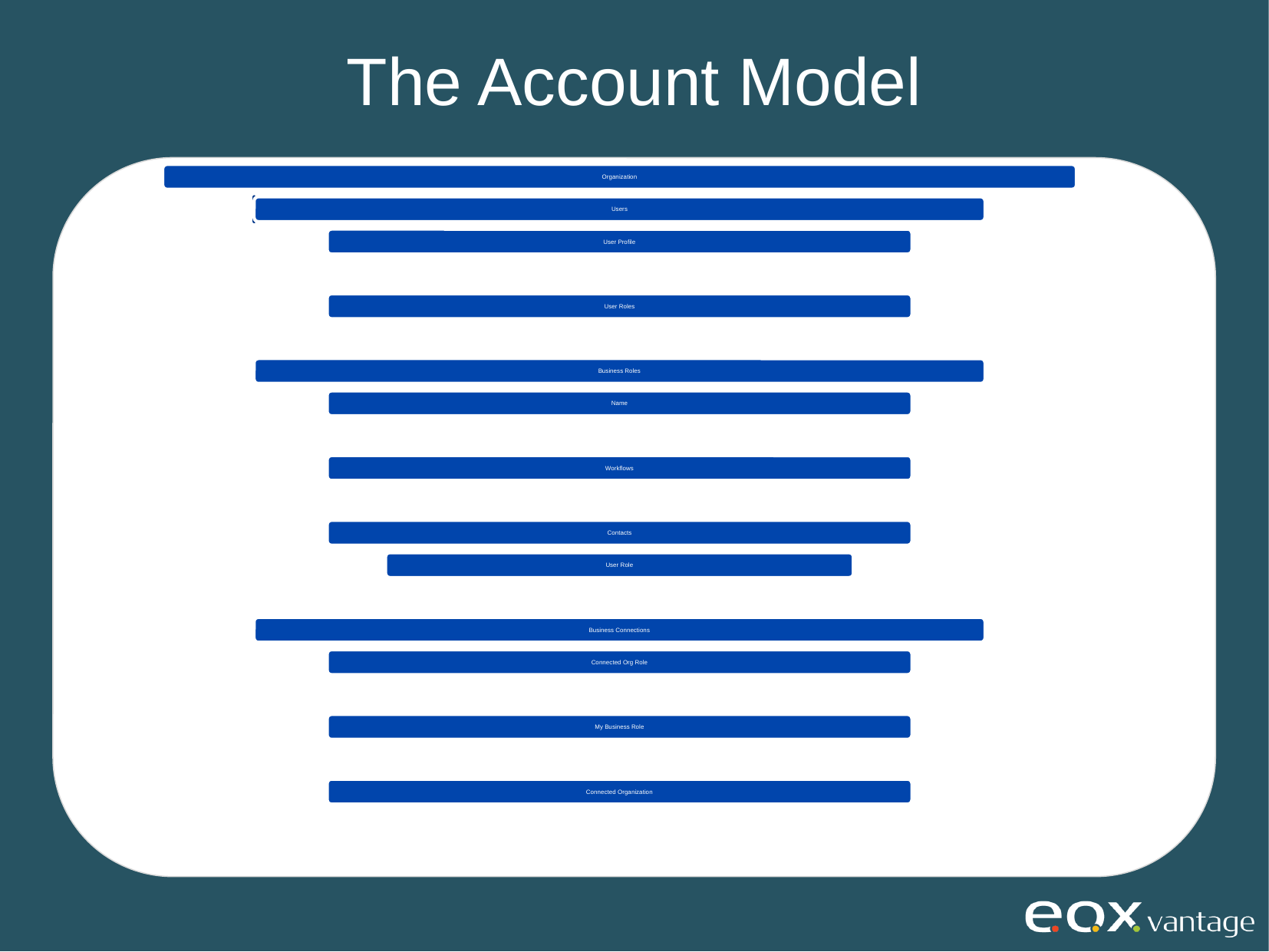

The Account Model

Organization
Users
Business Roles
Name
Business Connections
User Profile
Connected Organization
User Roles
Contacts
User Role
Connected Org Role
My Business Role
Workflows